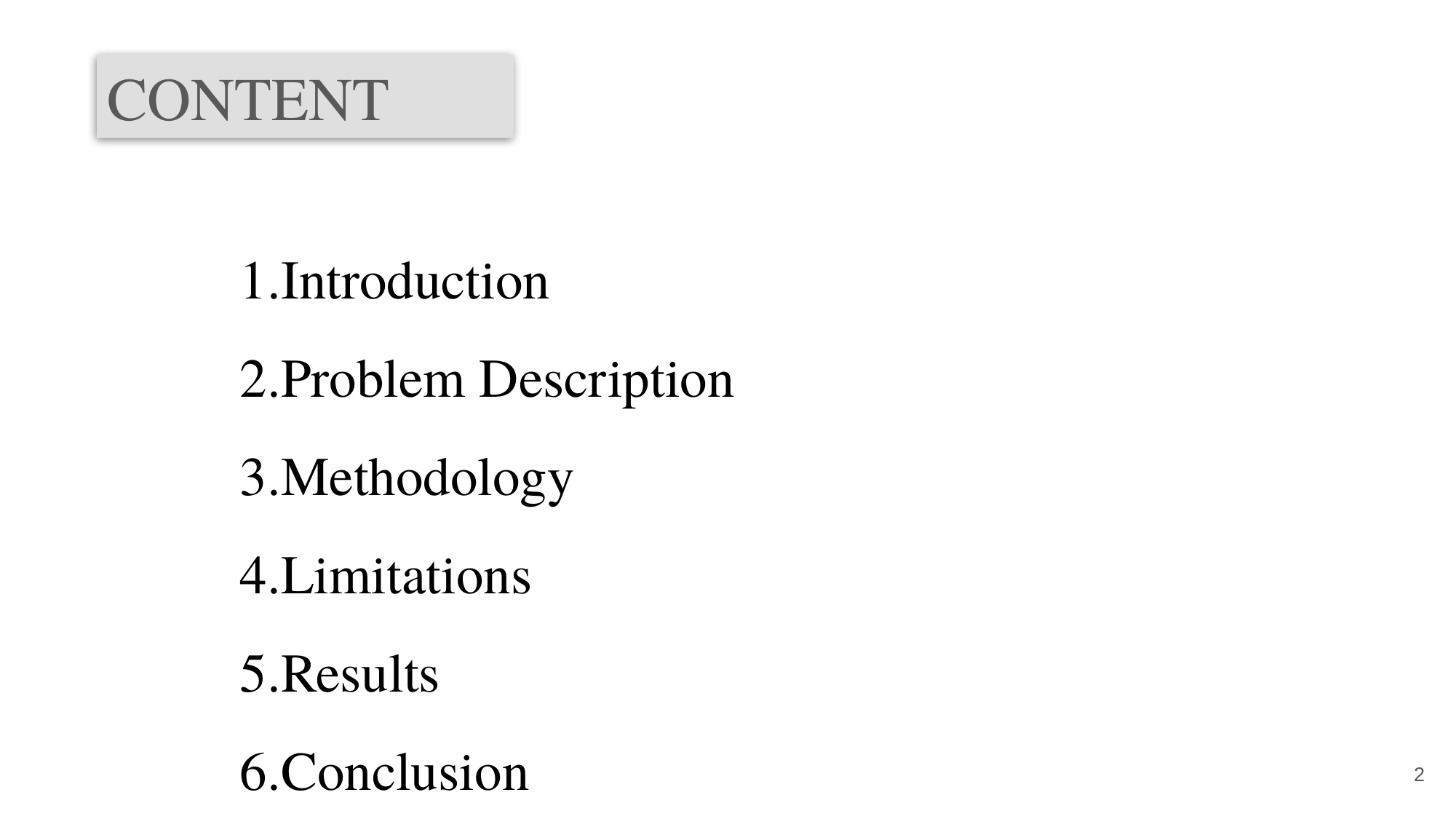

CONTENT
Introduction
Problem Description
Methodology
Limitations
Results
Conclusion
2